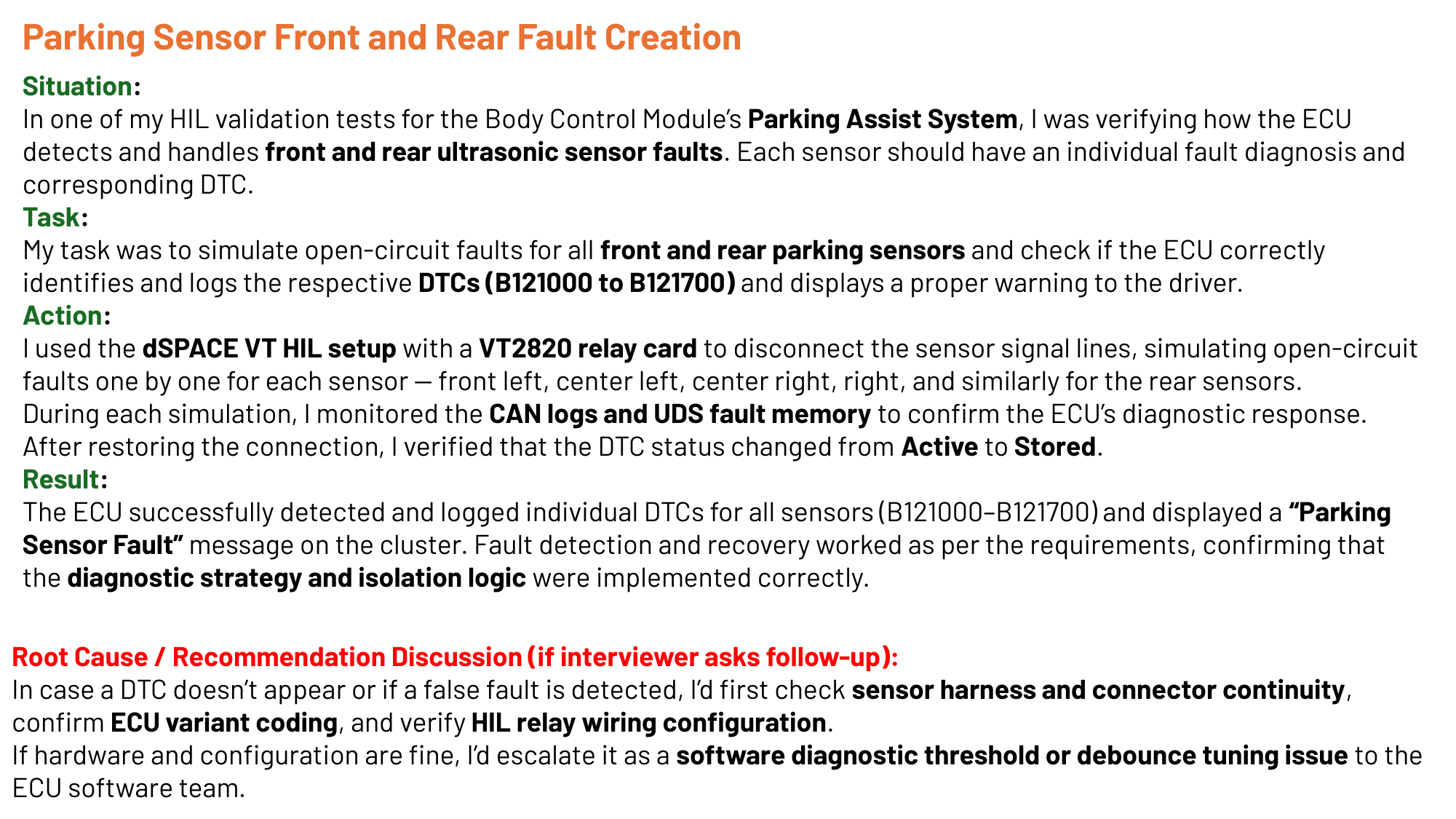

Parking Sensor Front and Rear Fault Creation
Situation:
In one of my HIL validation tests for the Body Control Module’s Parking Assist System, I was verifying how the ECU detects and handles front and rear ultrasonic sensor faults. Each sensor should have an individual fault diagnosis and corresponding DTC.
Task:
My task was to simulate open-circuit faults for all front and rear parking sensors and check if the ECU correctly identifies and logs the respective DTCs (B121000 to B121700) and displays a proper warning to the driver.
Action:
I used the dSPACE VT HIL setup with a VT2820 relay card to disconnect the sensor signal lines, simulating open-circuit faults one by one for each sensor — front left, center left, center right, right, and similarly for the rear sensors.
During each simulation, I monitored the CAN logs and UDS fault memory to confirm the ECU’s diagnostic response. After restoring the connection, I verified that the DTC status changed from Active to Stored.
Result:
The ECU successfully detected and logged individual DTCs for all sensors (B121000–B121700) and displayed a “Parking Sensor Fault” message on the cluster. Fault detection and recovery worked as per the requirements, confirming that the diagnostic strategy and isolation logic were implemented correctly.
Root Cause / Recommendation Discussion (if interviewer asks follow-up):
In case a DTC doesn’t appear or if a false fault is detected, I’d first check sensor harness and connector continuity, confirm ECU variant coding, and verify HIL relay wiring configuration.
If hardware and configuration are fine, I’d escalate it as a software diagnostic threshold or debounce tuning issue to the ECU software team.